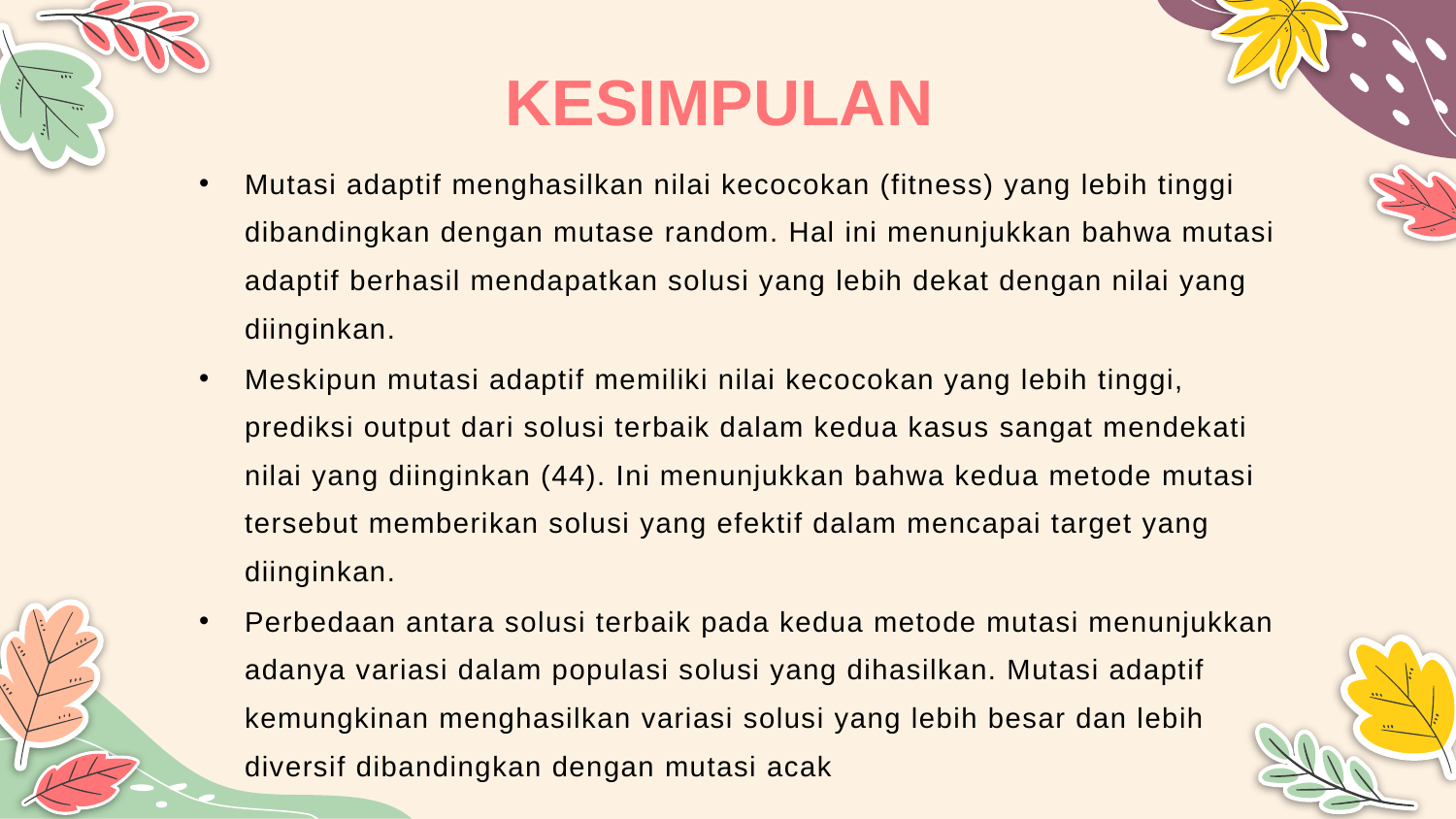

# KESIMPULAN

Mutasi adaptif menghasilkan nilai kecocokan (fitness) yang lebih tinggi dibandingkan dengan mutase random. Hal ini menunjukkan bahwa mutasi adaptif berhasil mendapatkan solusi yang lebih dekat dengan nilai yang diinginkan.
Meskipun mutasi adaptif memiliki nilai kecocokan yang lebih tinggi, prediksi output dari solusi terbaik dalam kedua kasus sangat mendekati nilai yang diinginkan (44). Ini menunjukkan bahwa kedua metode mutasi tersebut memberikan solusi yang efektif dalam mencapai target yang diinginkan.
Perbedaan antara solusi terbaik pada kedua metode mutasi menunjukkan adanya variasi dalam populasi solusi yang dihasilkan. Mutasi adaptif kemungkinan menghasilkan variasi solusi yang lebih besar dan lebih diversif dibandingkan dengan mutasi acak